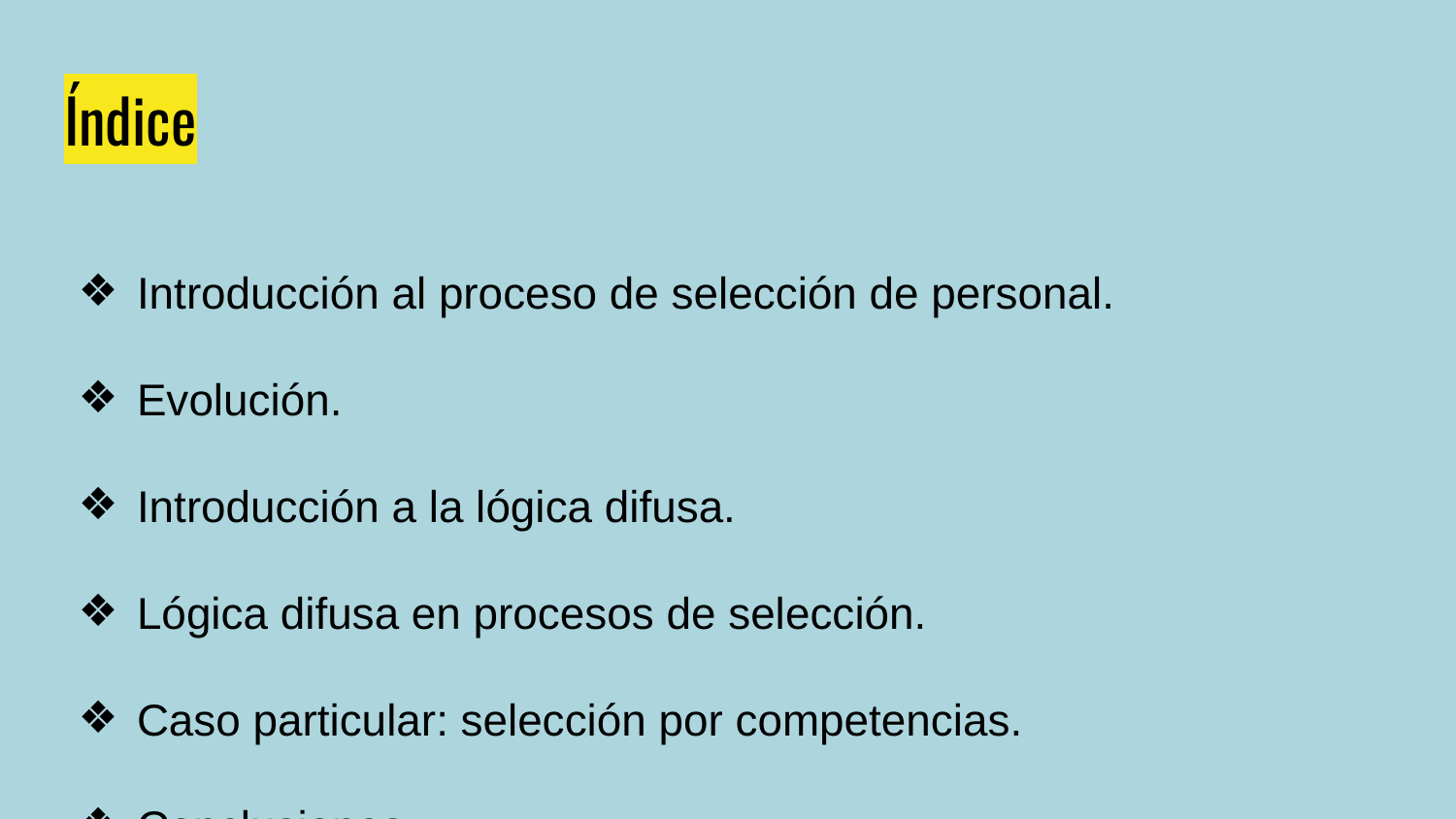

# Índice
Introducción al proceso de selección de personal.
Evolución.
Introducción a la lógica difusa.
Lógica difusa en procesos de selección.
Caso particular: selección por competencias.
Conclusiones.